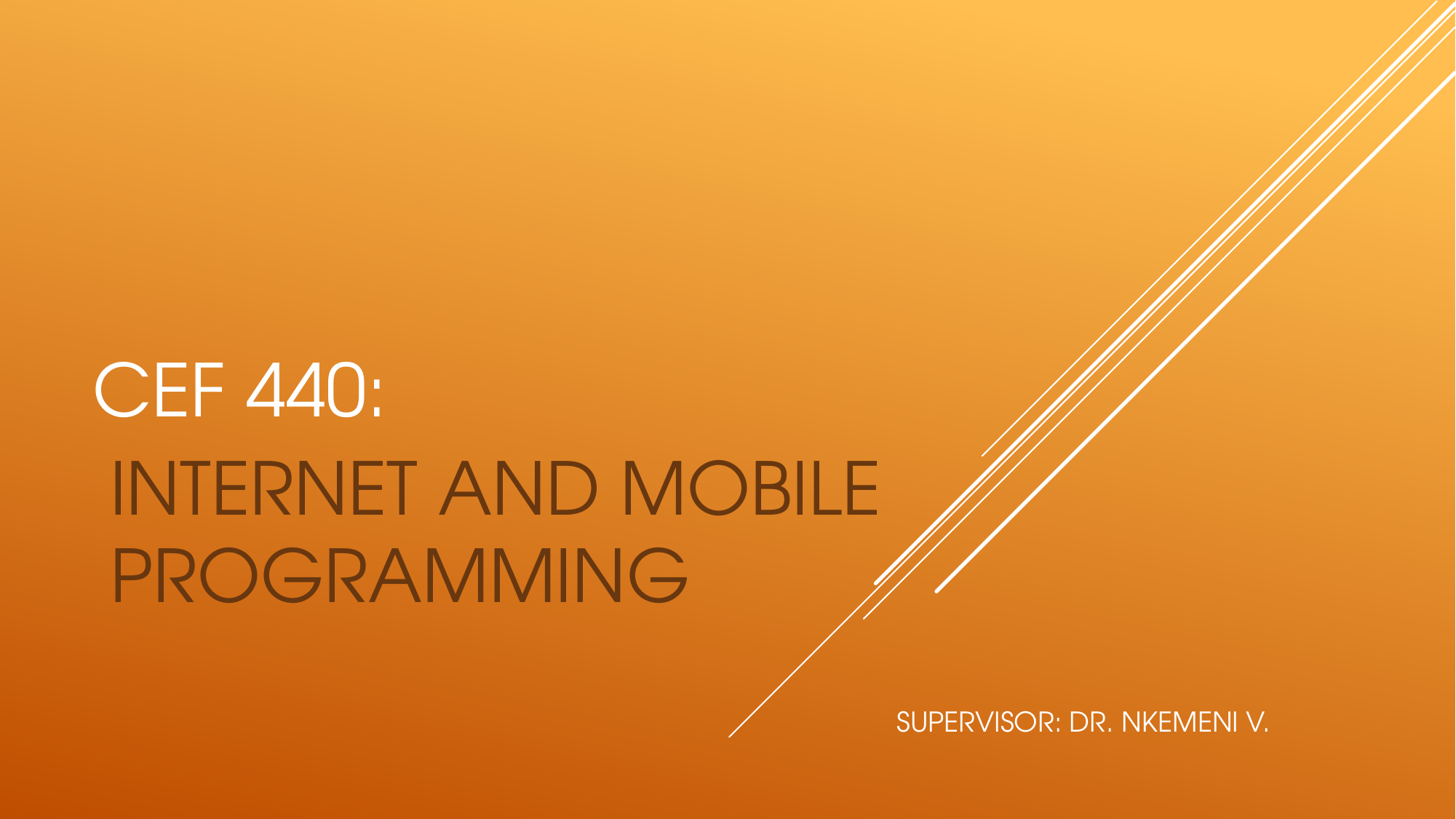

# CEF 440:
INTERNET AND MOBILE PROGRAMMING
SUPERVISOR: DR. NKEMENI V.